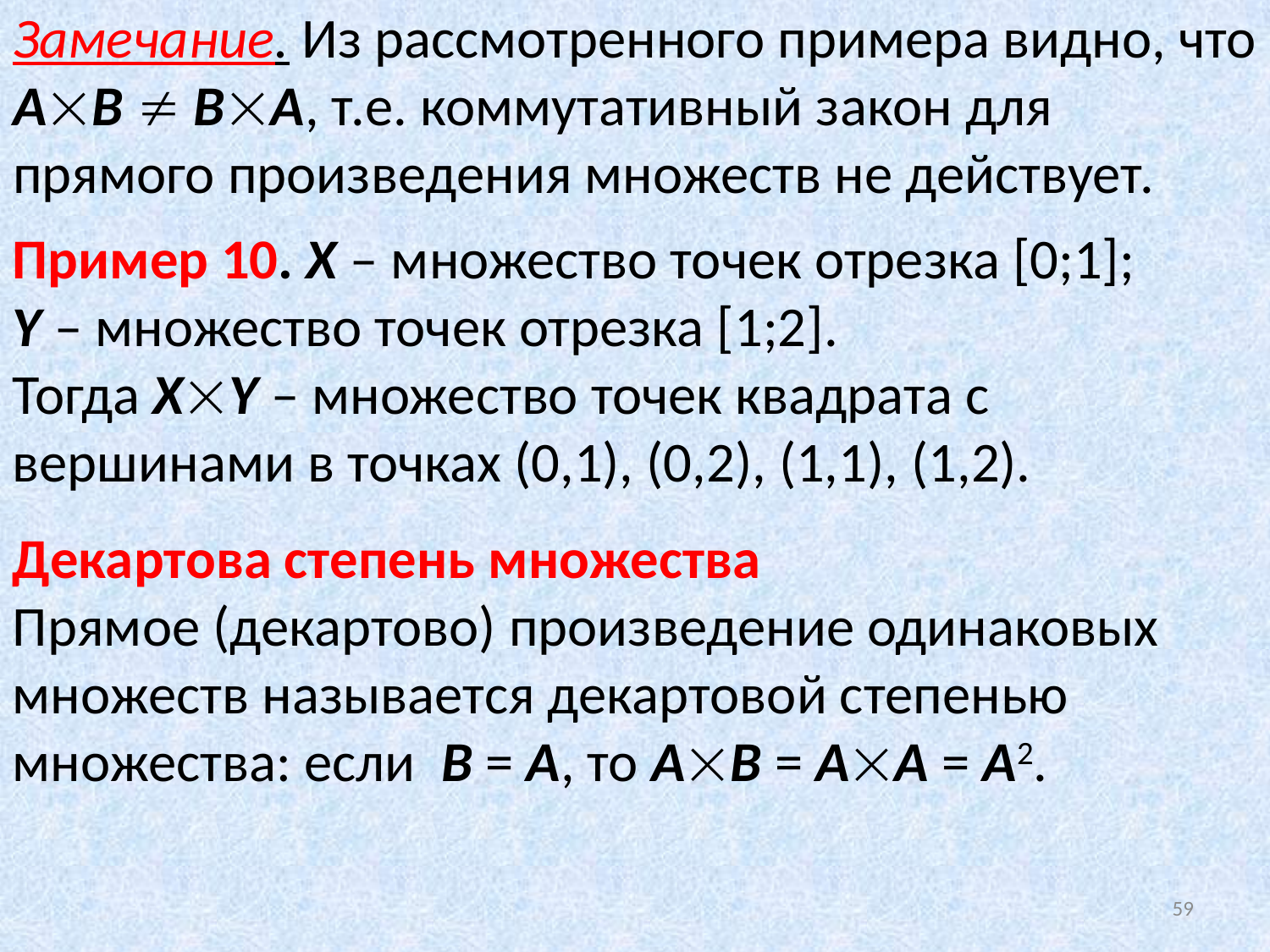

# Замечание. Из рассмотренного примера видно, что А×В ≠ В×А, т.е. коммутативный закон для прямого произведения множеств не действует.
Пример 10. Х – множество точек отрезка [0;1];
Y – множество точек отрезка [1;2].
Тогда Х×Y – множество точек квадрата с вершинами в точках (0,1), (0,2), (1,1), (1,2).
Декартова степень множества
Прямое (декартово) произведение одинаковых множеств называется декартовой степенью множества: если  В = А, то А×В = А×А = А2.
59